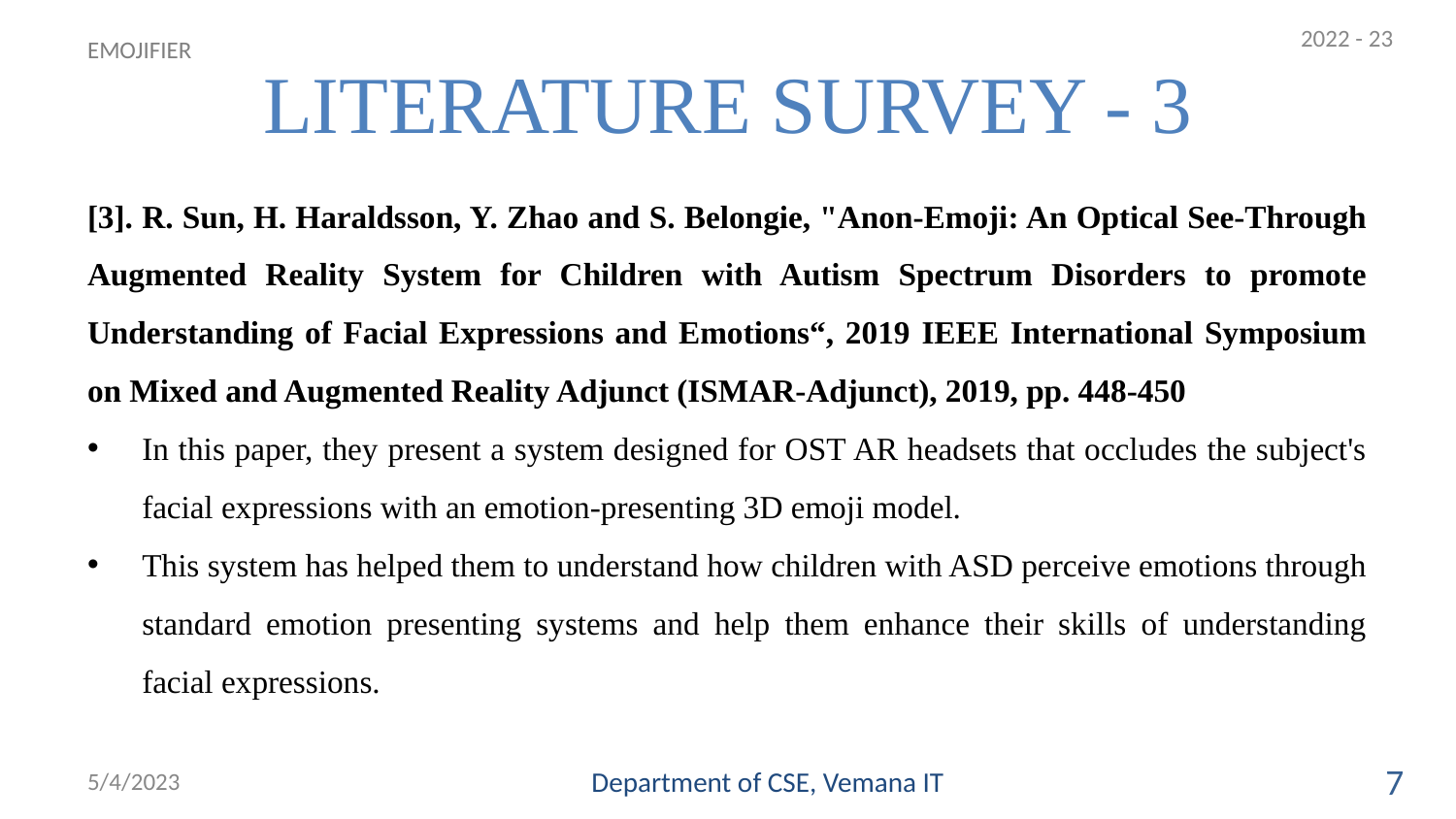

2022 - 23
# LITERATURE SURVEY - 3
EMOJIFIER
[3]. R. Sun, H. Haraldsson, Y. Zhao and S. Belongie, "Anon-Emoji: An Optical See-Through Augmented Reality System for Children with Autism Spectrum Disorders to promote Understanding of Facial Expressions and Emotions“, 2019 IEEE International Symposium on Mixed and Augmented Reality Adjunct (ISMAR-Adjunct), 2019, pp. 448-450
In this paper, they present a system designed for OST AR headsets that occludes the subject's facial expressions with an emotion-presenting 3D emoji model.
This system has helped them to understand how children with ASD perceive emotions through standard emotion presenting systems and help them enhance their skills of understanding facial expressions.

5/4/2023
Department of CSE, Vemana IT
7